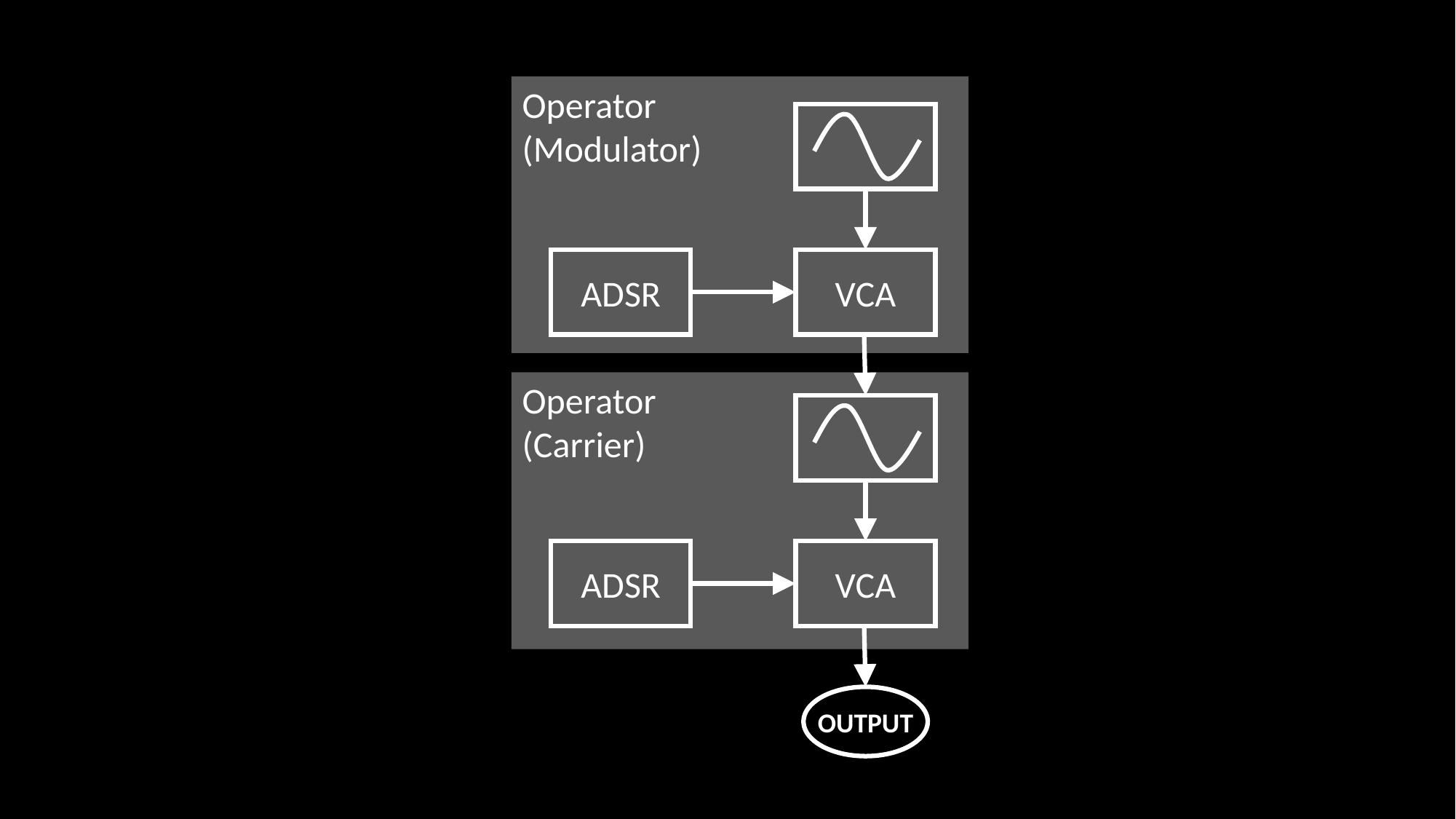

Operator
(Modulator)

ADSR
VCA
Operator
(Carrier)

ADSR
VCA
OUTPUT